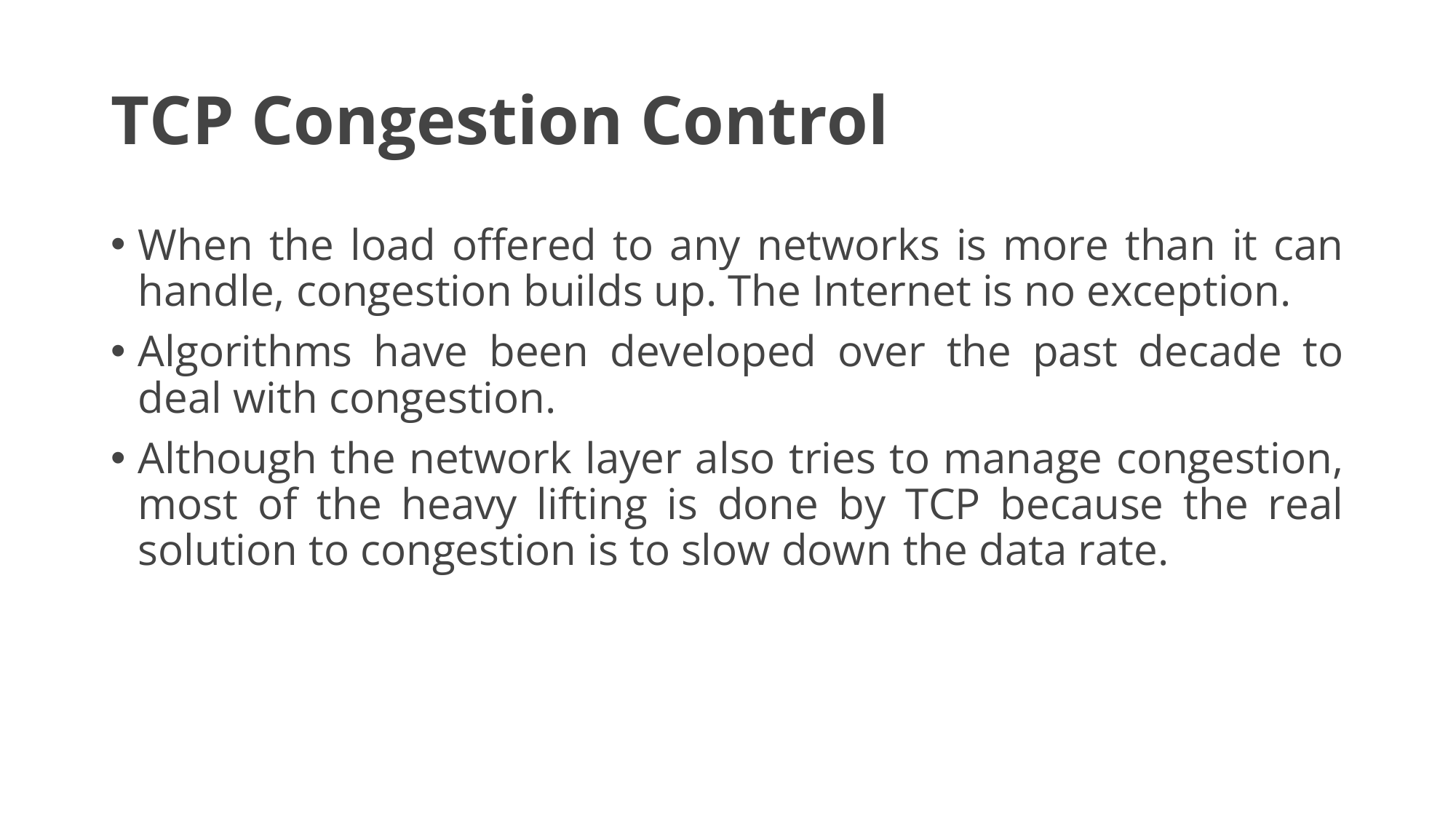

# TCP Congestion Control
When the load offered to any networks is more than it can handle, congestion builds up. The Internet is no exception.
Algorithms have been developed over the past decade to deal with congestion.
Although the network layer also tries to manage congestion, most of the heavy lifting is done by TCP because the real solution to congestion is to slow down the data rate.